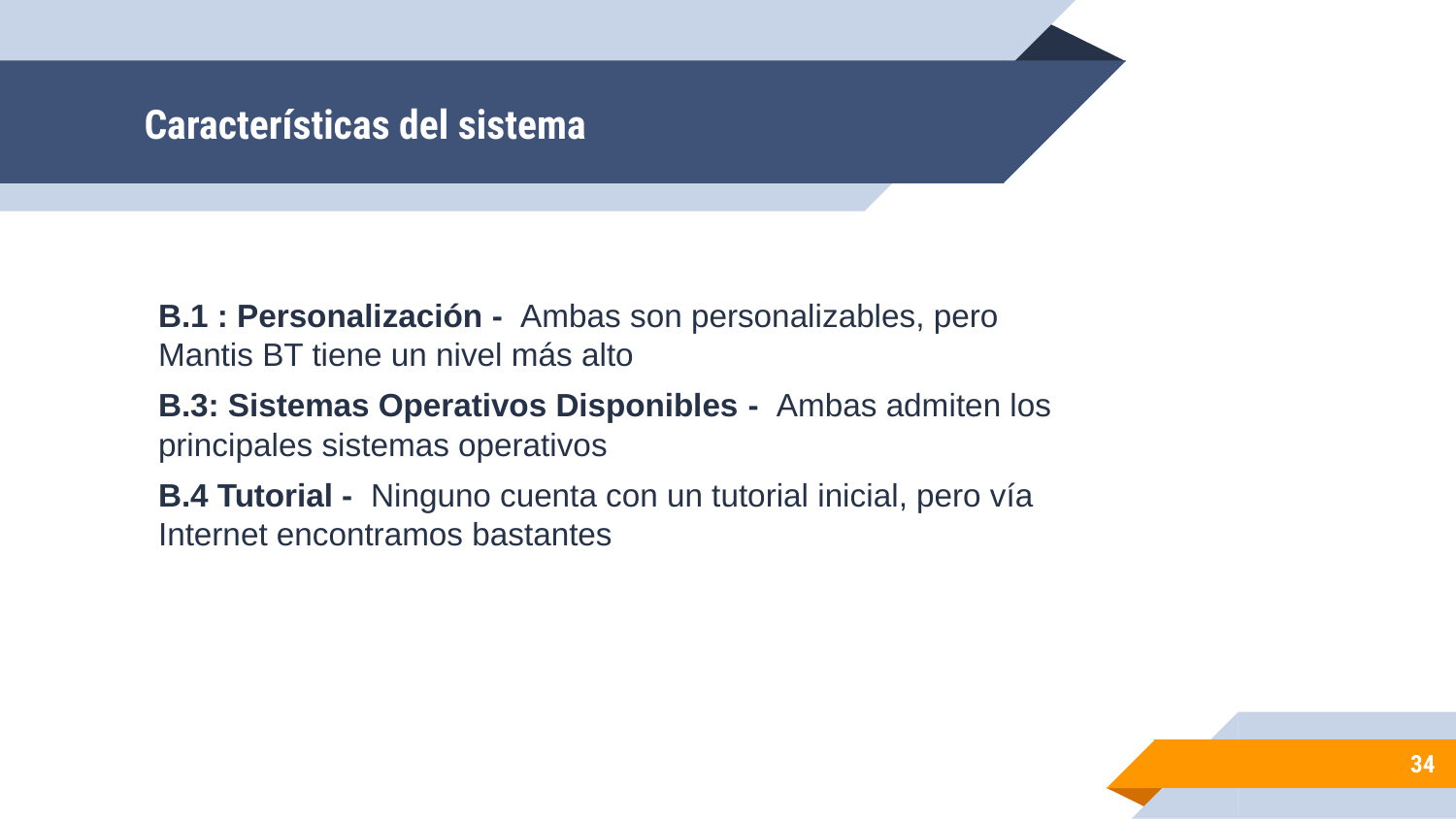

# Características del sistema
B.1 : Personalización -  Ambas son personalizables, pero Mantis BT tiene un nivel más alto
B.3: Sistemas Operativos Disponibles -  Ambas admiten los principales sistemas operativos
B.4 Tutorial -  Ninguno cuenta con un tutorial inicial, pero vía Internet encontramos bastantes

34